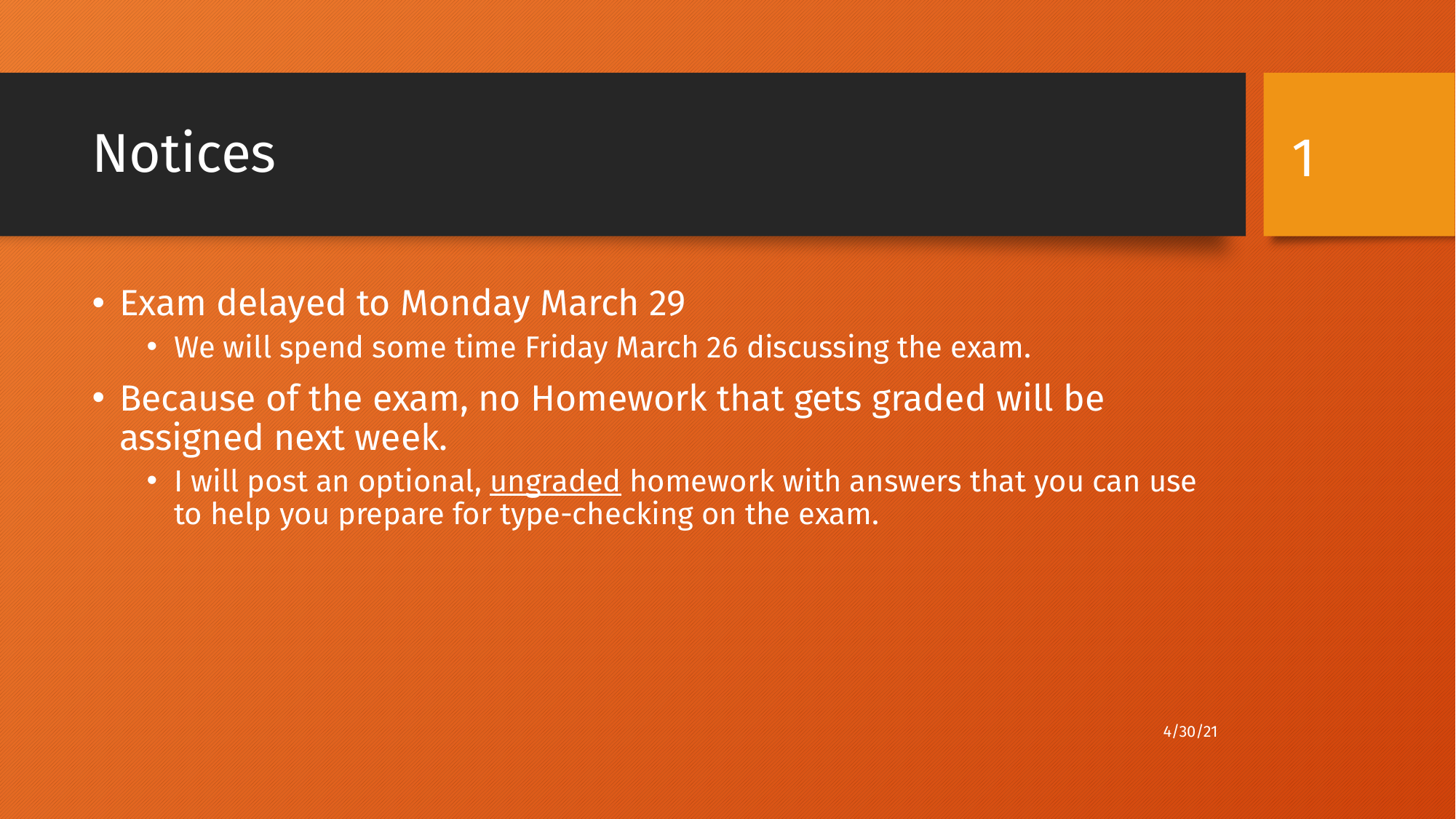

1
# Notices
Exam delayed to Monday March 29
We will spend some time Friday March 26 discussing the exam.
Because of the exam, no Homework that gets graded will be assigned next week.
I will post an optional, ungraded homework with answers that you can use to help you prepare for type-checking on the exam.
4/30/21